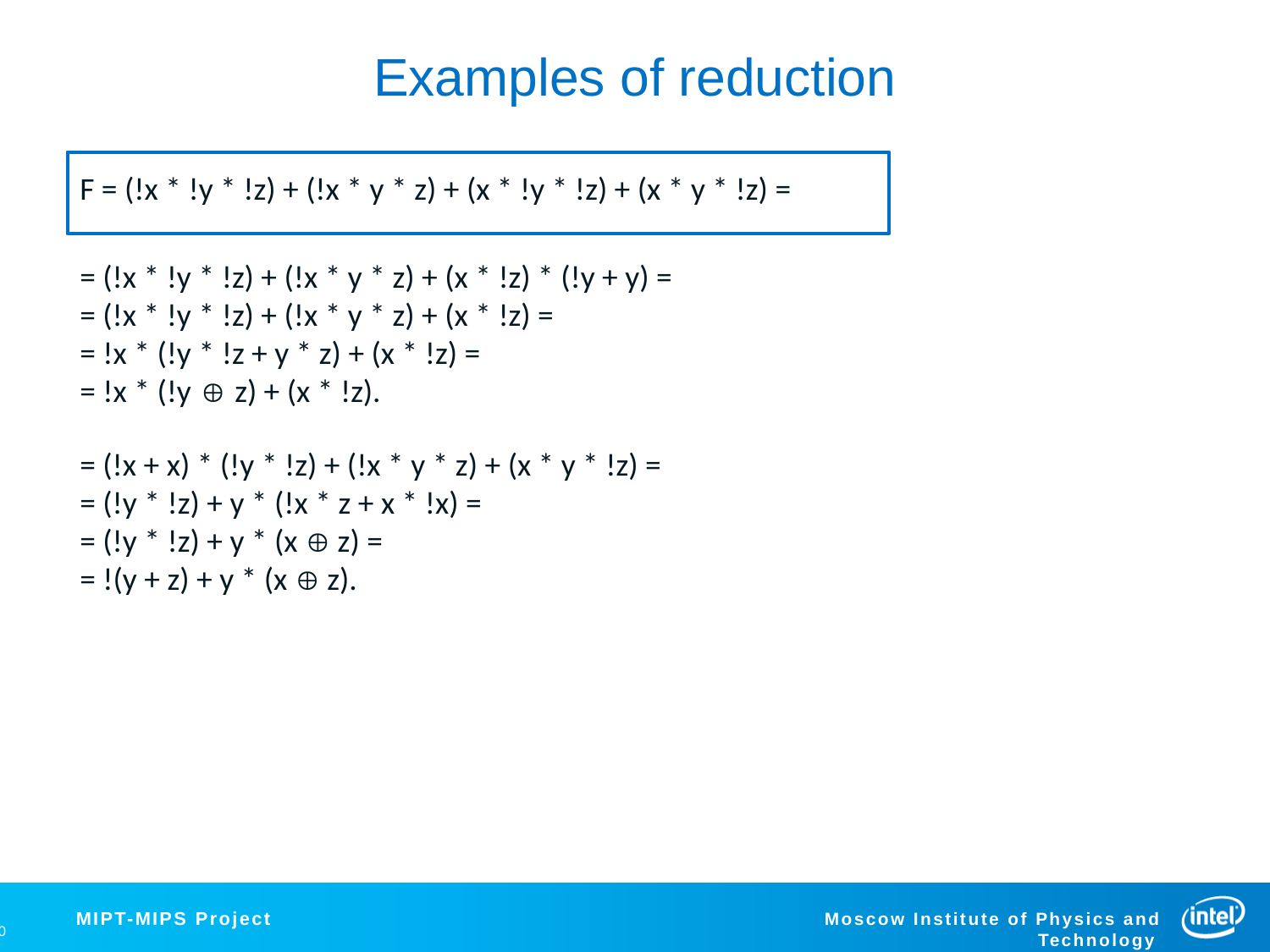

# Examples of reduction

F = (!x * !y * !z) + (!x * y * z) + (x * !y * !z) + (x * y * !z) =

= (!x * !y * !z) + (!x * y * z) + (x * !z) * (!y + y) =
= (!x * !y * !z) + (!x * y * z) + (x * !z) =
= !x * (!y * !z + y * z) + (x * !z) =
= !x * (!y ⊕ z) + (x * !z).

= (!x + x) * (!y * !z) + (!x * y * z) + (x * y * !z) =
= (!y * !z) + y * (!x * z + x * !x) =
= (!y * !z) + y * (x ⊕ z) =
= !(y + z) + y * (x ⊕ z).